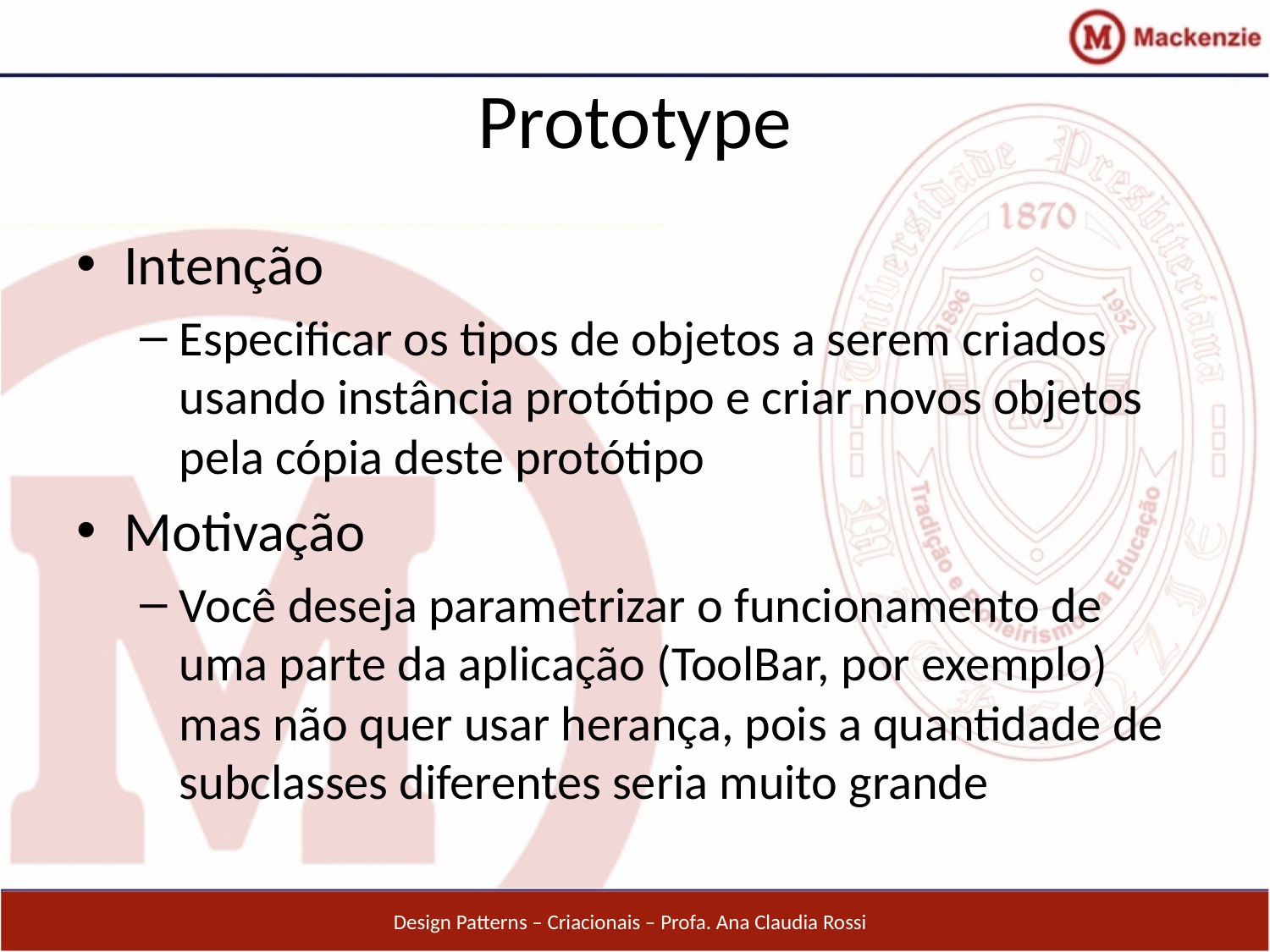

# Prototype
Intenção
Especificar os tipos de objetos a serem criados usando instância protótipo e criar novos objetos pela cópia deste protótipo
Motivação
Você deseja parametrizar o funcionamento de uma parte da aplicação (ToolBar, por exemplo) mas não quer usar herança, pois a quantidade de subclasses diferentes seria muito grande
Design Patterns – Criacionais – Profa. Ana Claudia Rossi